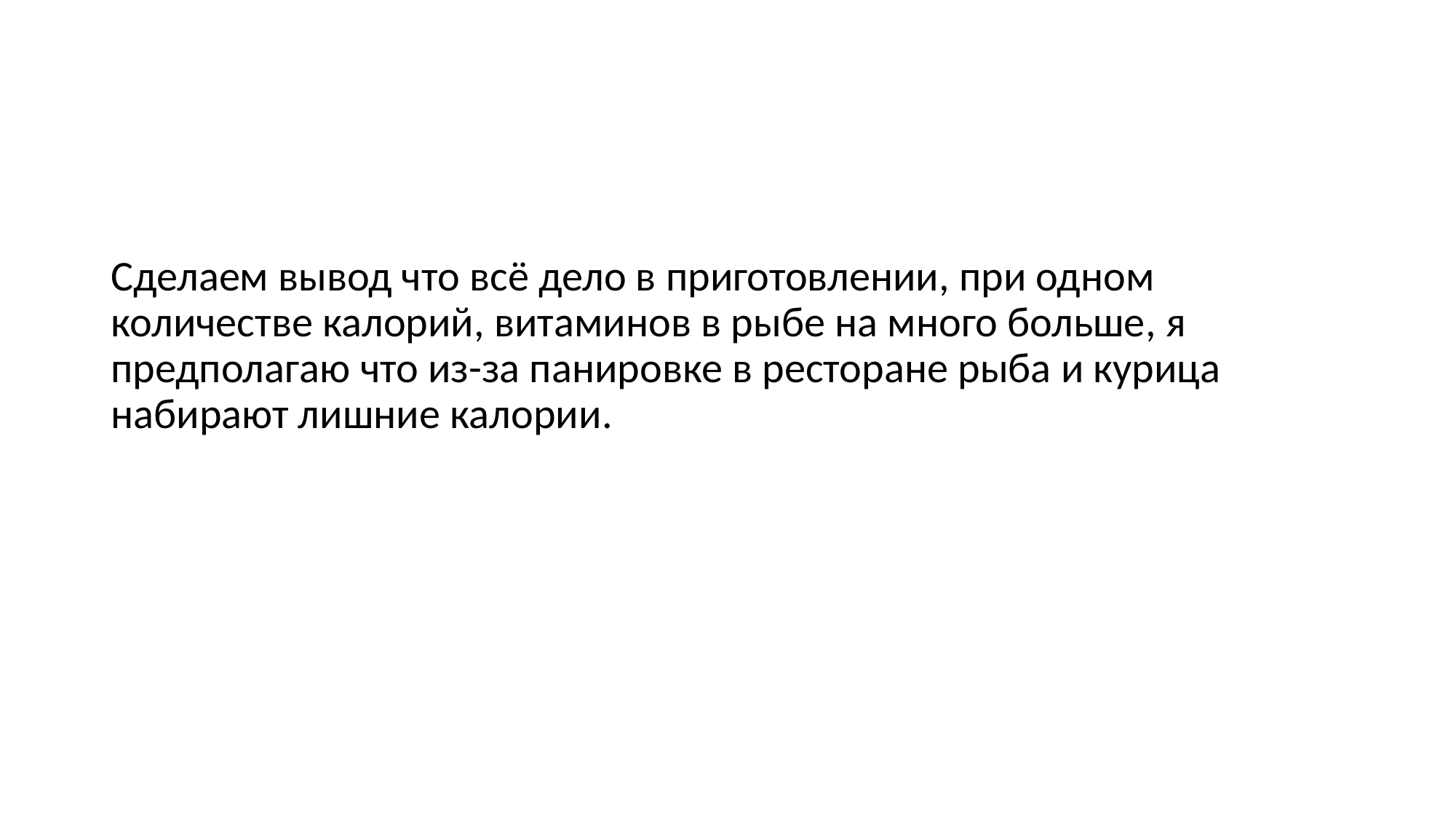

Сделаем вывод что всё дело в приготовлении, при одном количестве калорий, витаминов в рыбе на много больше, я предполагаю что из-за панировке в ресторане рыба и курица набирают лишние калории.